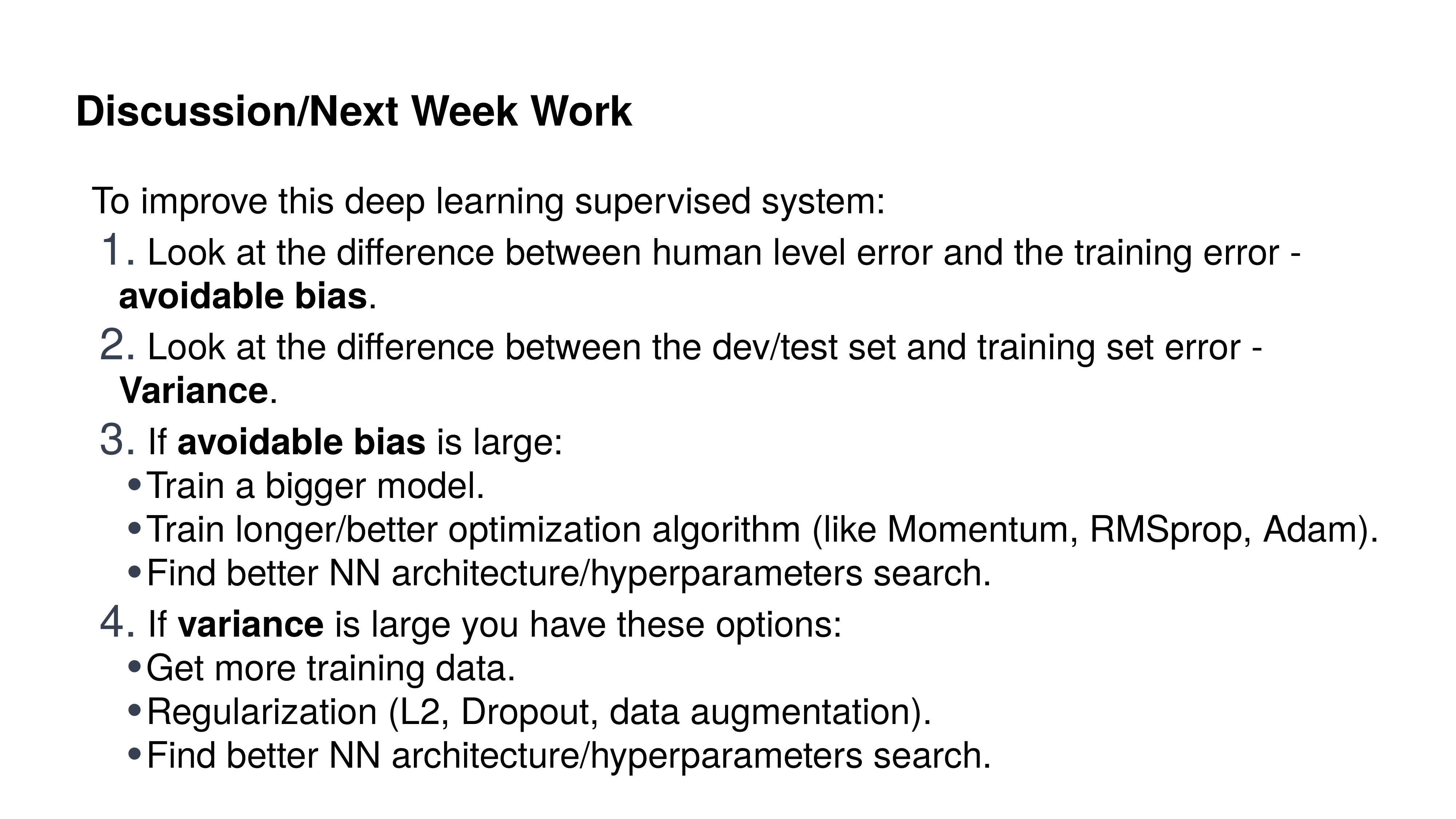

Discussion/Next Week Work
To improve this deep learning supervised system:
 Look at the difference between human level error and the training error - avoidable bias.
 Look at the difference between the dev/test set and training set error - Variance.
 If avoidable bias is large:
Train a bigger model.
Train longer/better optimization algorithm (like Momentum, RMSprop, Adam).
Find better NN architecture/hyperparameters search.
 If variance is large you have these options:
Get more training data.
Regularization (L2, Dropout, data augmentation).
Find better NN architecture/hyperparameters search.